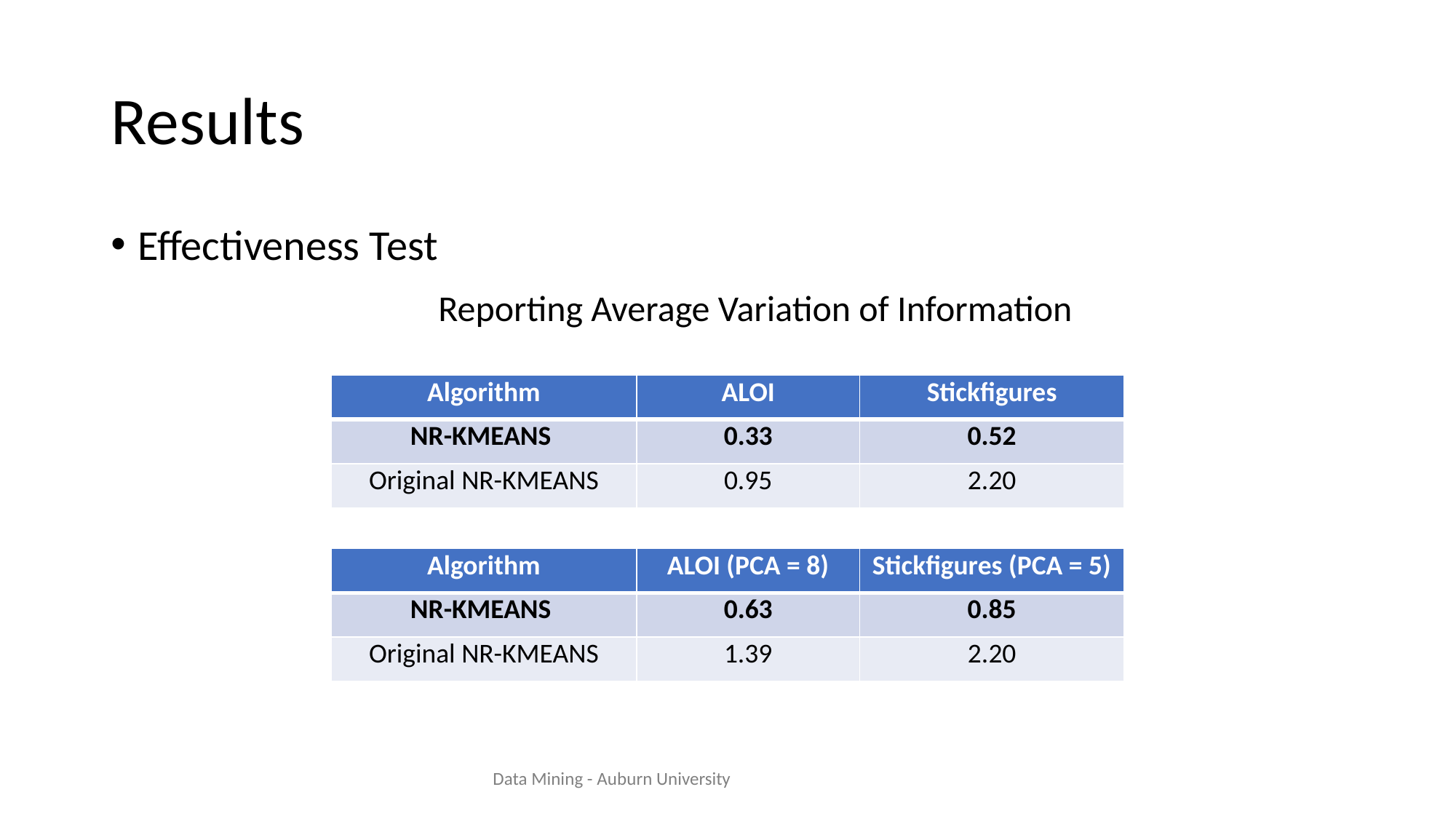

# Results
Effectiveness Test
			Reporting Average Variation of Information

| Algorithm | ALOI | Stickfigures |
| --- | --- | --- |
| NR-KMEANS | 0.33 | 0.52 |
| Original NR-KMEANS | 0.95 | 2.20 |
| Algorithm | ALOI (PCA = 8) | Stickfigures (PCA = 5) |
| --- | --- | --- |
| NR-KMEANS | 0.63 | 0.85 |
| Original NR-KMEANS | 1.39 | 2.20 |
Data Mining - Auburn University